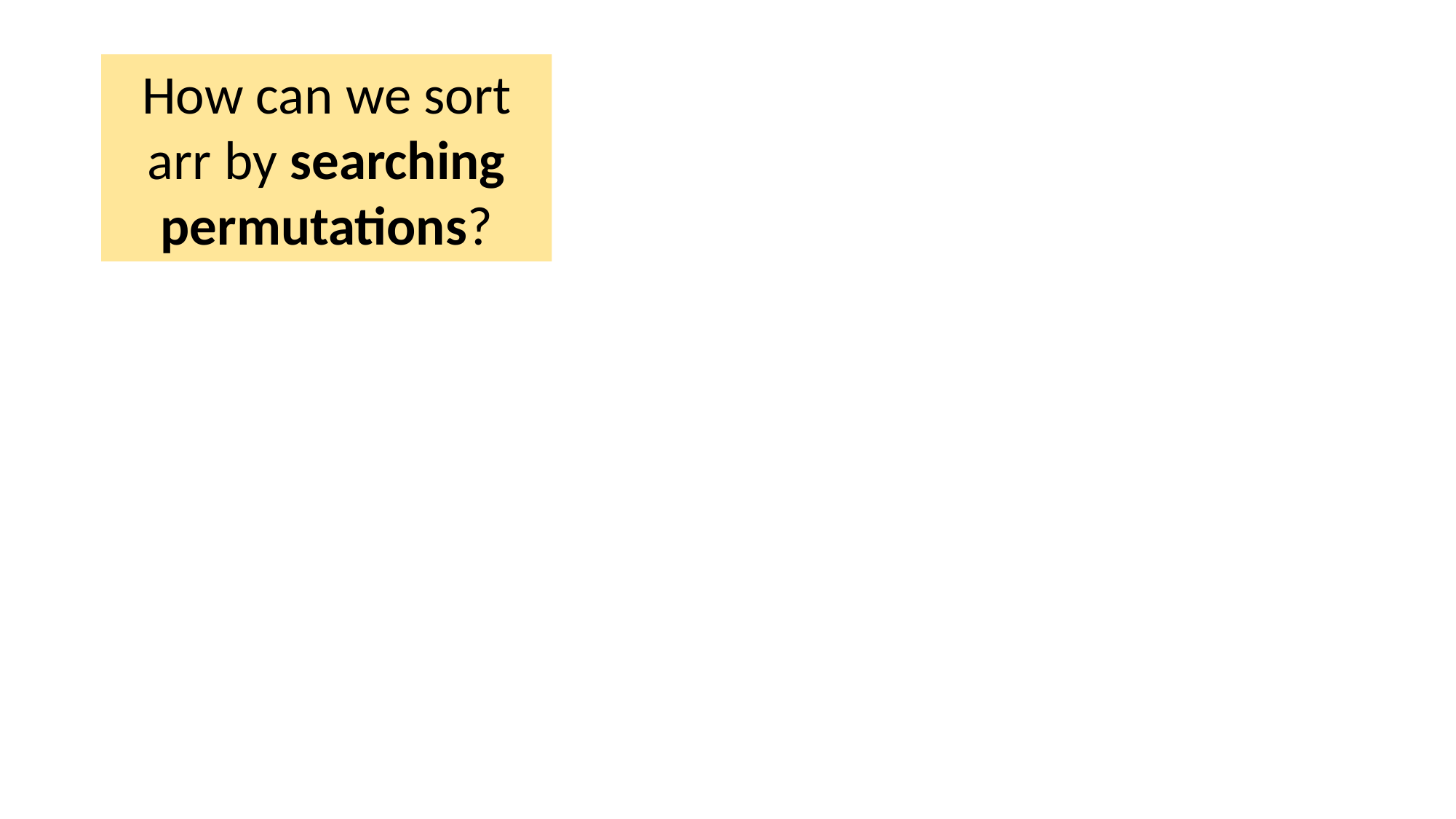

How can we sort arr by searching permutations?